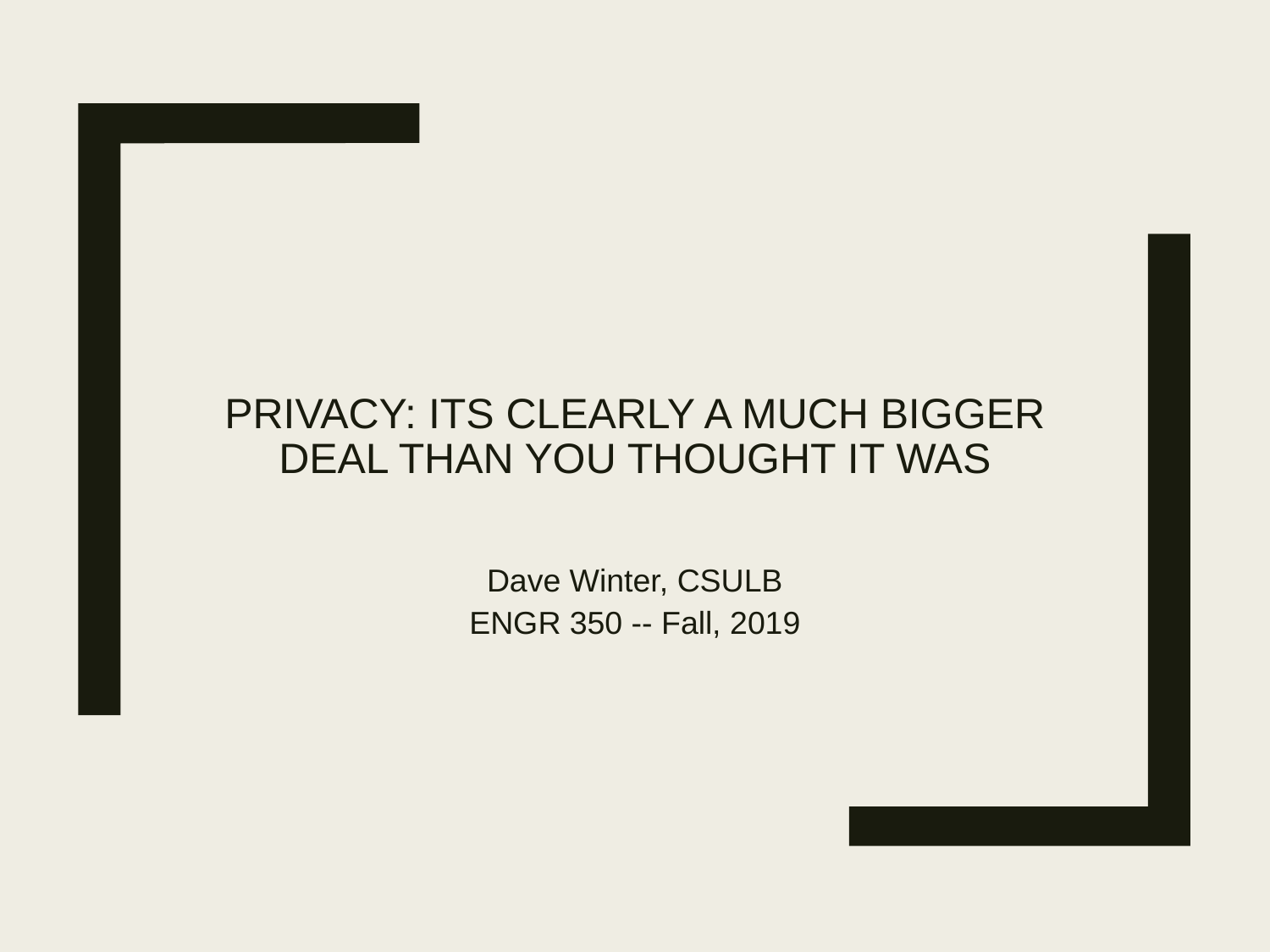

# Privacy: its clearly a much bigger deal than you thought it was
Dave Winter, CSULB
ENGR 350 -- Fall, 2019